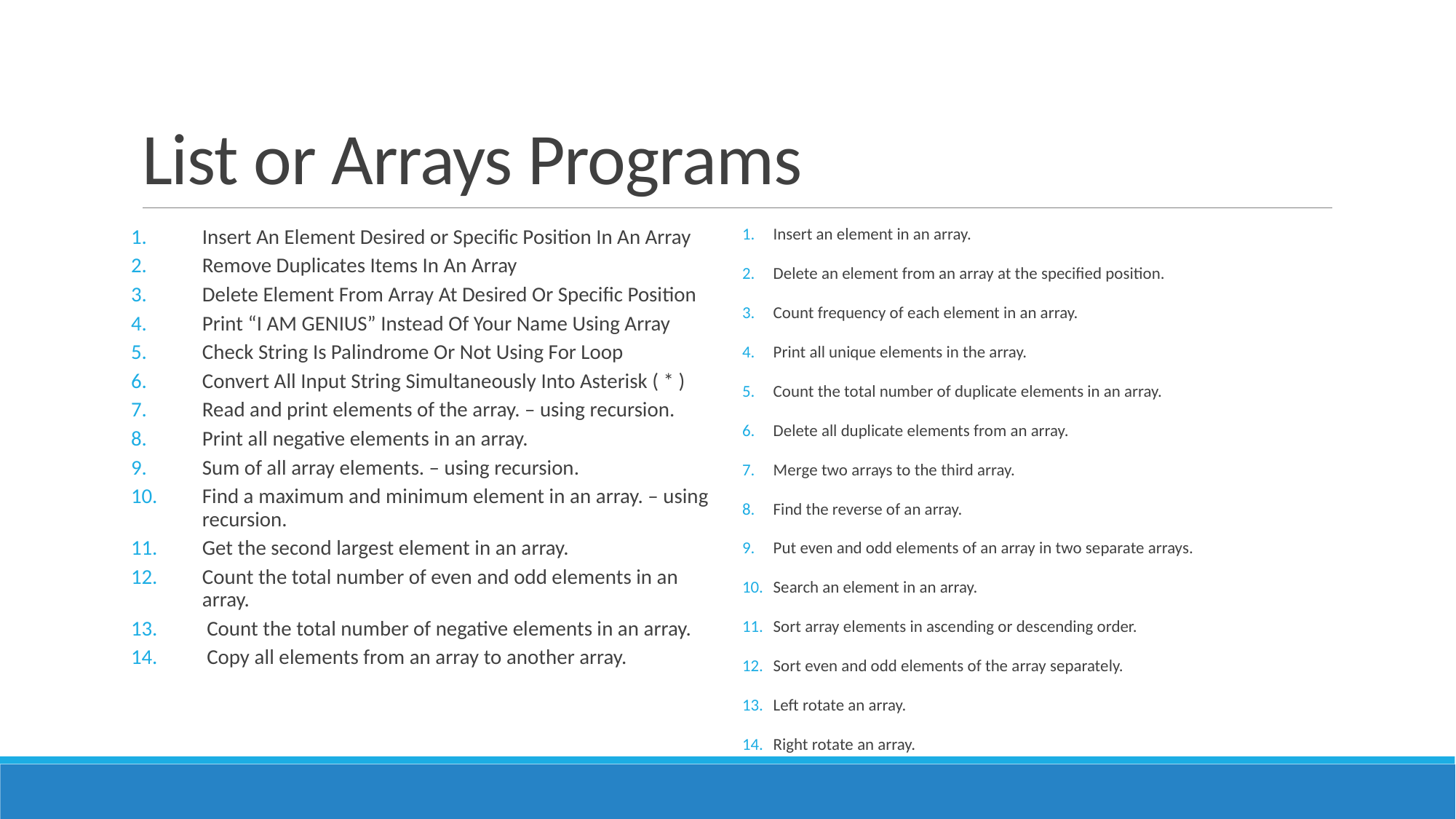

# List or Arrays Programs
Insert An Element Desired or Specific Position In An Array
Remove Duplicates Items In An Array
Delete Element From Array At Desired Or Specific Position
Print “I AM GENIUS” Instead Of Your Name Using Array
Check String Is Palindrome Or Not Using For Loop
Convert All Input String Simultaneously Into Asterisk ( * )
Read and print elements of the array. – using recursion.
Print all negative elements in an array.
Sum of all array elements. – using recursion.
Find a maximum and minimum element in an array. – using recursion.
Get the second largest element in an array.
Count the total number of even and odd elements in an array.
 Count the total number of negative elements in an array.
 Copy all elements from an array to another array.

 Insert an element in an array.
 Delete an element from an array at the specified position.
 Count frequency of each element in an array.
 Print all unique elements in the array.
 Count the total number of duplicate elements in an array.
 Delete all duplicate elements from an array.
 Merge two arrays to the third array.
 Find the reverse of an array.
 Put even and odd elements of an array in two separate arrays.
 Search an element in an array.
 Sort array elements in ascending or descending order.
 Sort even and odd elements of the array separately.
 Left rotate an array.
 Right rotate an array.